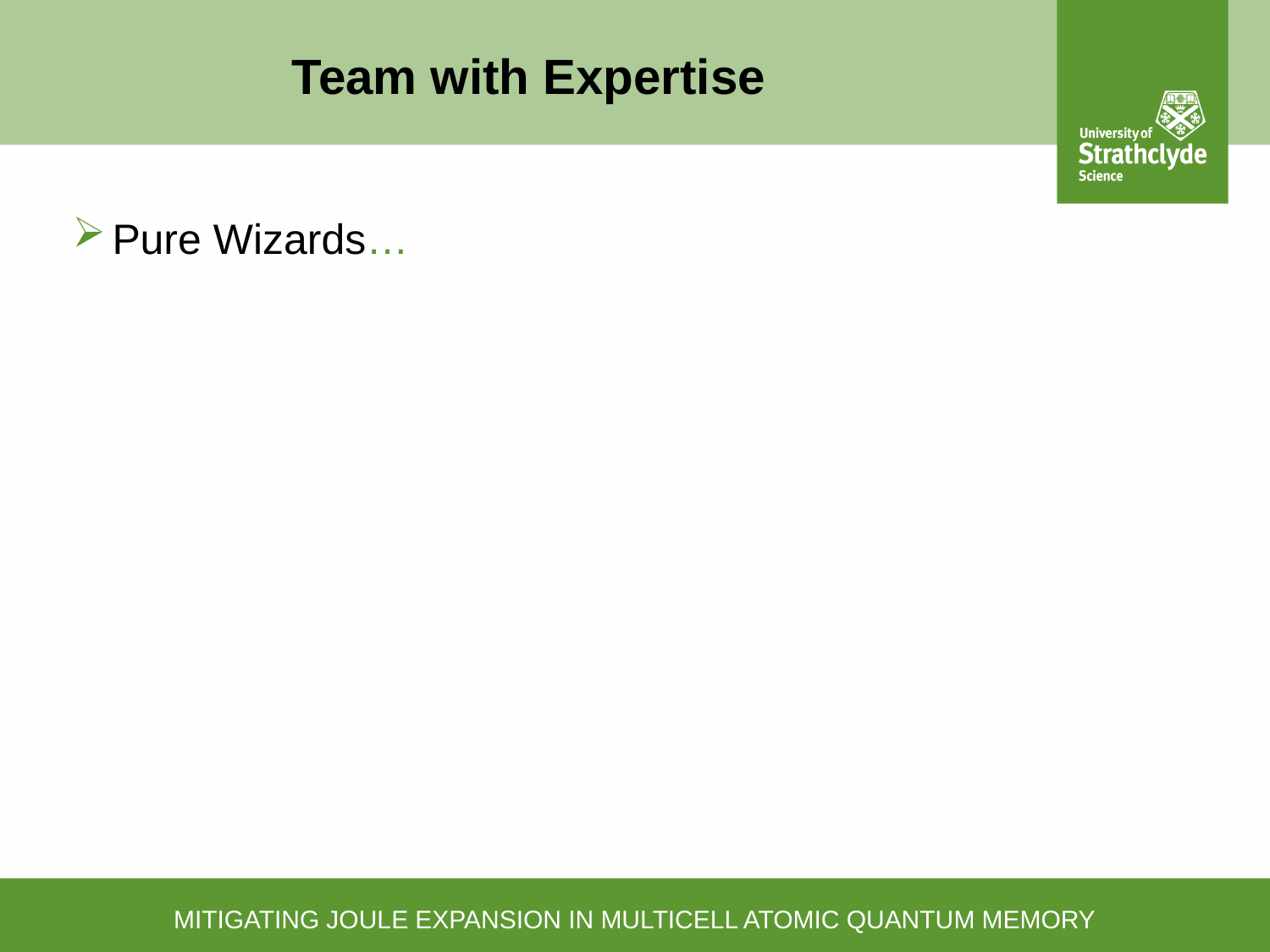

# Team with Expertise
Pure Wizards…

MITIGATING JOULE EXPANSION IN MULTICELL ATOMIC QUANTUM MEMORY